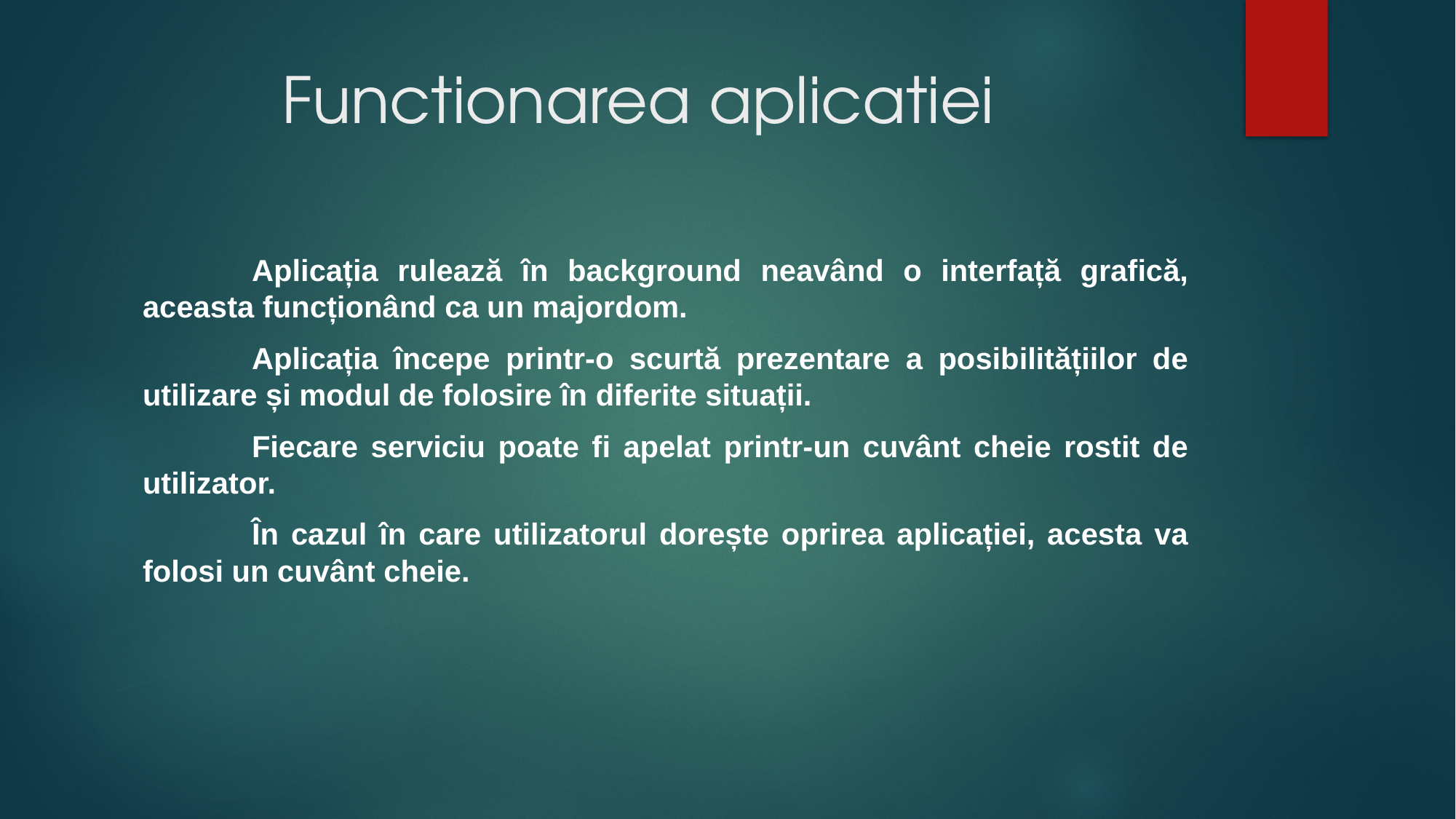

# Functionarea aplicatiei
	Aplicația rulează în background neavând o interfață grafică, aceasta funcționând ca un majordom.
	Aplicația începe printr-o scurtă prezentare a posibilitățiilor de utilizare și modul de folosire în diferite situații.
	Fiecare serviciu poate fi apelat printr-un cuvânt cheie rostit de utilizator.
	În cazul în care utilizatorul dorește oprirea aplicației, acesta va folosi un cuvânt cheie.